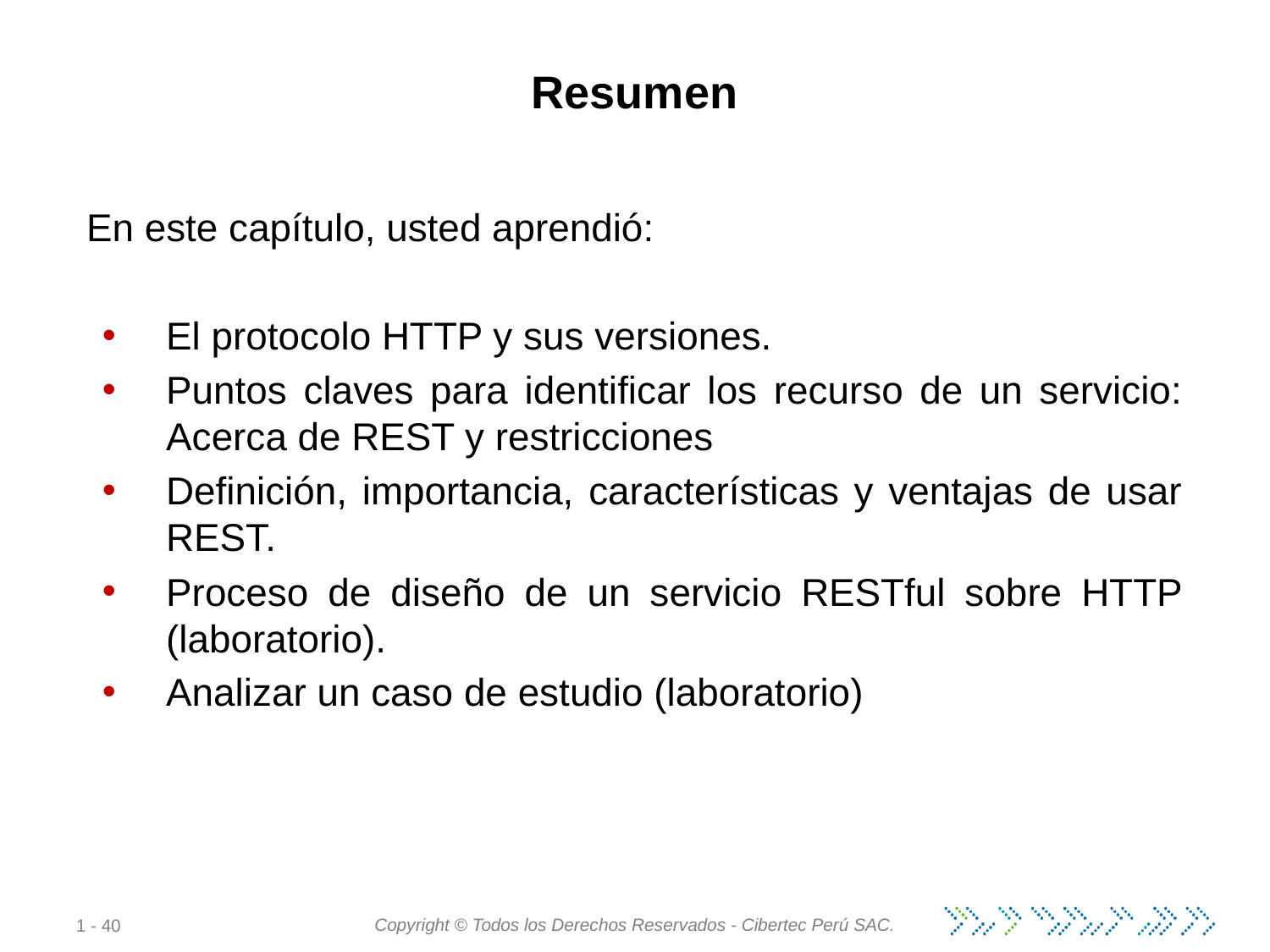

Resumen
En este capítulo, usted aprendió:

El protocolo HTTP y sus versiones.
Puntos claves para identificar los recurso de un servicio: Acerca de REST y restricciones
Definición, importancia, características y ventajas de usar REST.
Proceso de diseño de un servicio RESTful sobre HTTP (laboratorio).
Analizar un caso de estudio (laboratorio)